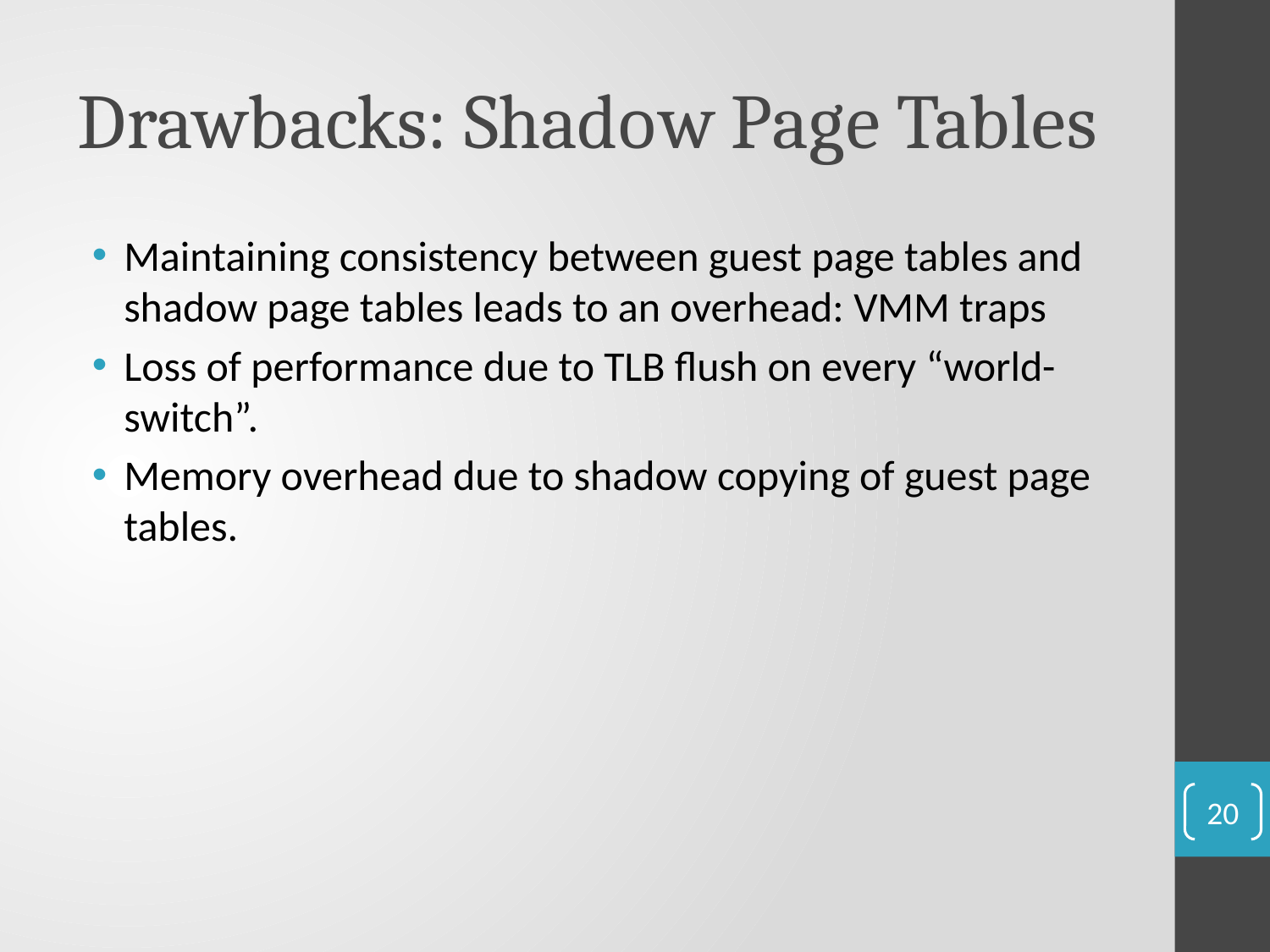

# Drawbacks: Shadow Page Tables
Maintaining consistency between guest page tables and shadow page tables leads to an overhead: VMM traps
Loss of performance due to TLB flush on every “world-switch”.
Memory overhead due to shadow copying of guest page tables.
20